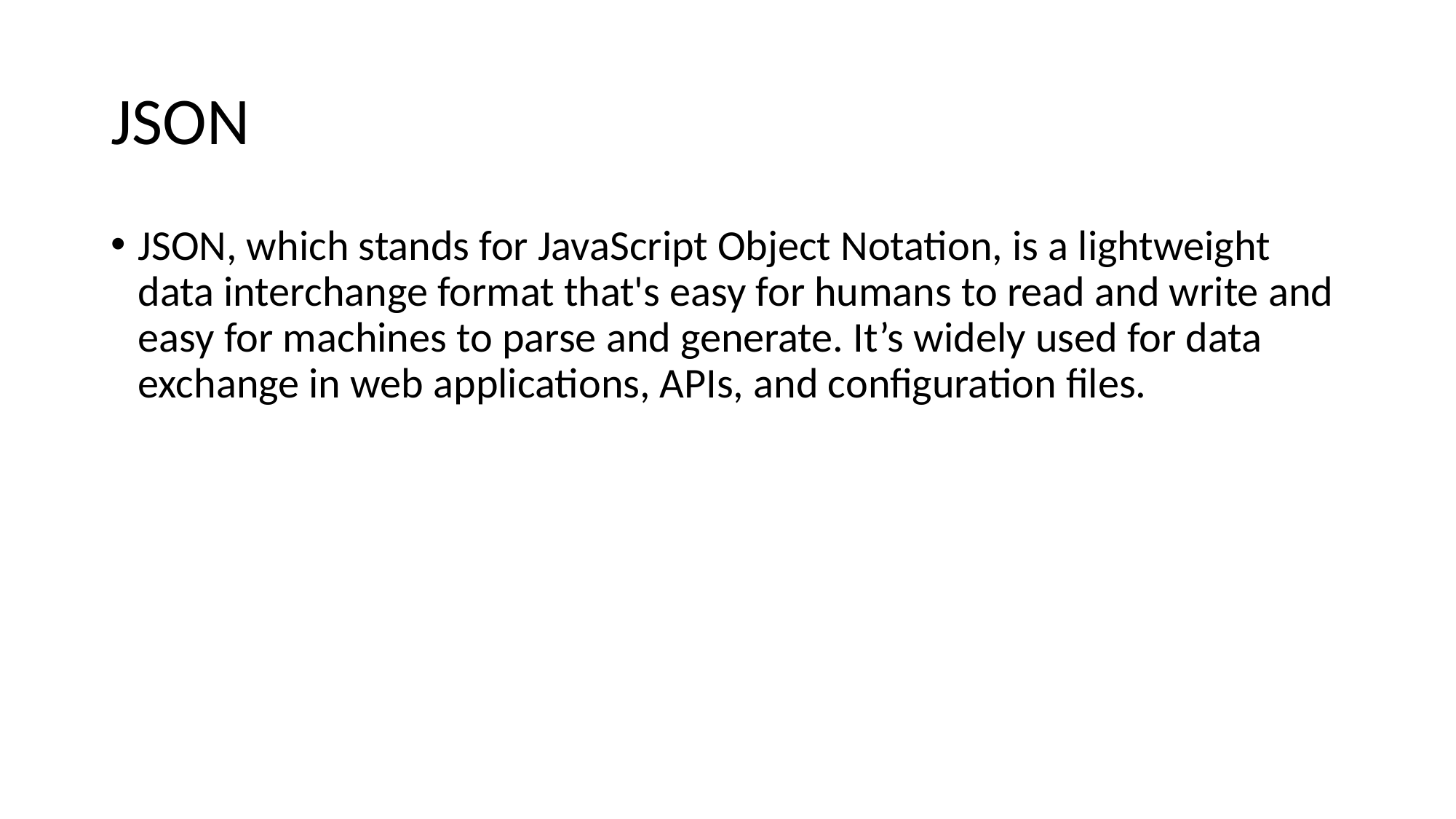

# JSON
JSON, which stands for JavaScript Object Notation, is a lightweight data interchange format that's easy for humans to read and write and easy for machines to parse and generate. It’s widely used for data exchange in web applications, APIs, and configuration files.